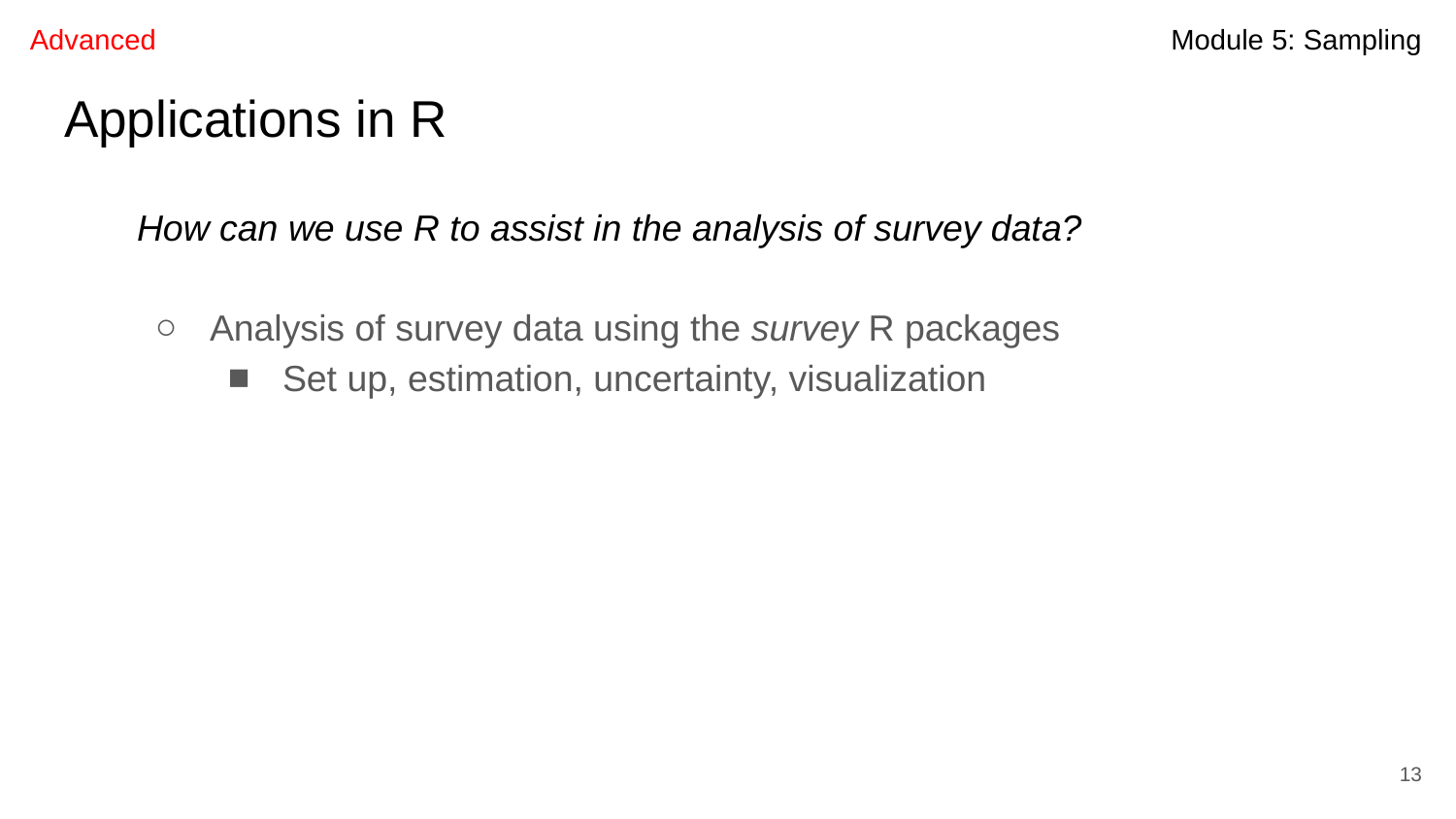

Advanced
# Applications in R
How can we use R to assist in the analysis of survey data?

Analysis of survey data using the survey R packages
Set up, estimation, uncertainty, visualization

13